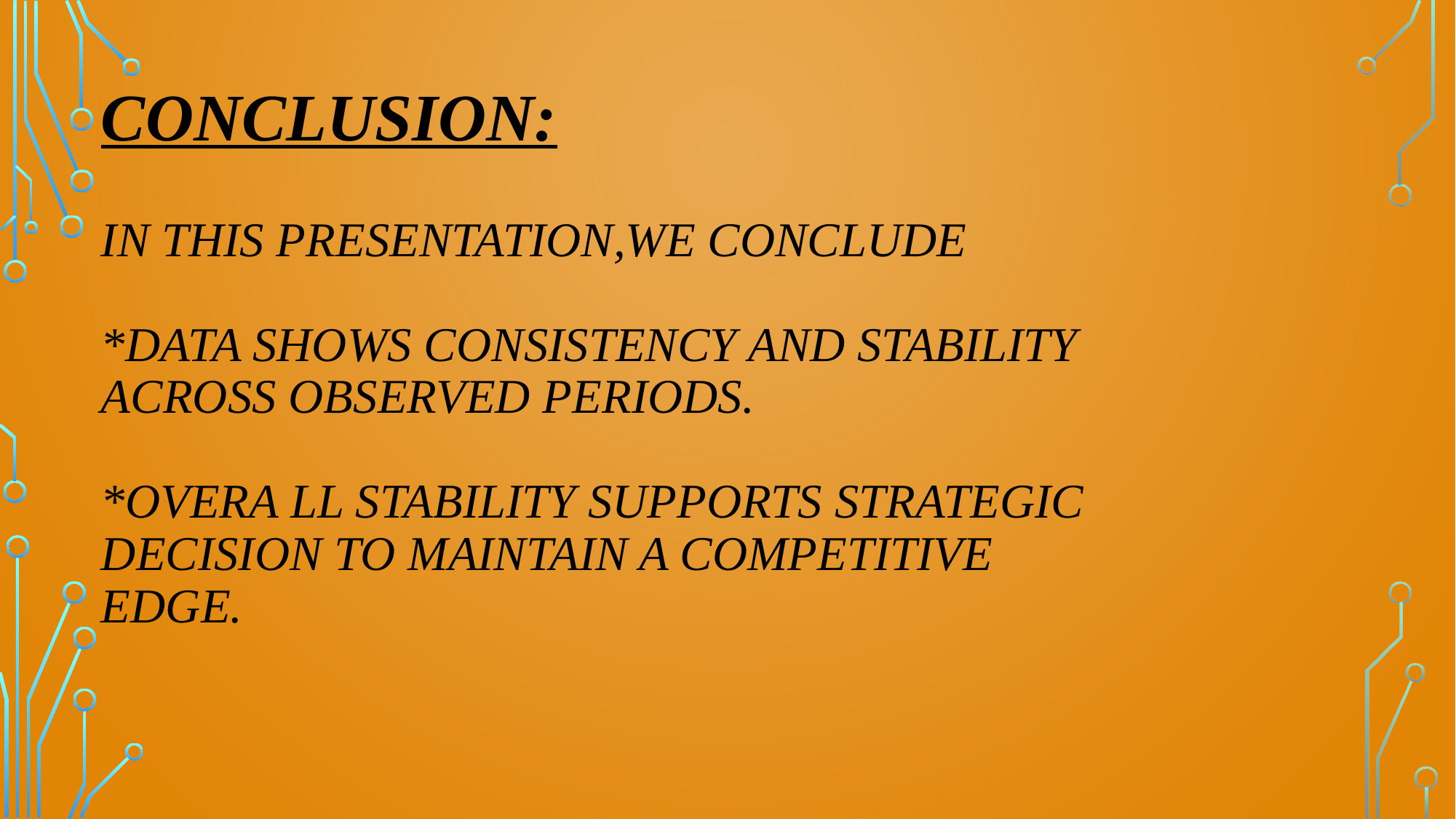

# Conclusion: IN THIS PRESENTATION,WE CONCLUDE *DATA SHOWS CONSISTENCY AND STABILITY ACROSS OBSERVED PERIODS. *OVERA LL STABILITY SUPPORTS STRATEGIC DECISION TO MAINTAIN A COMPETITIVE EDGE.